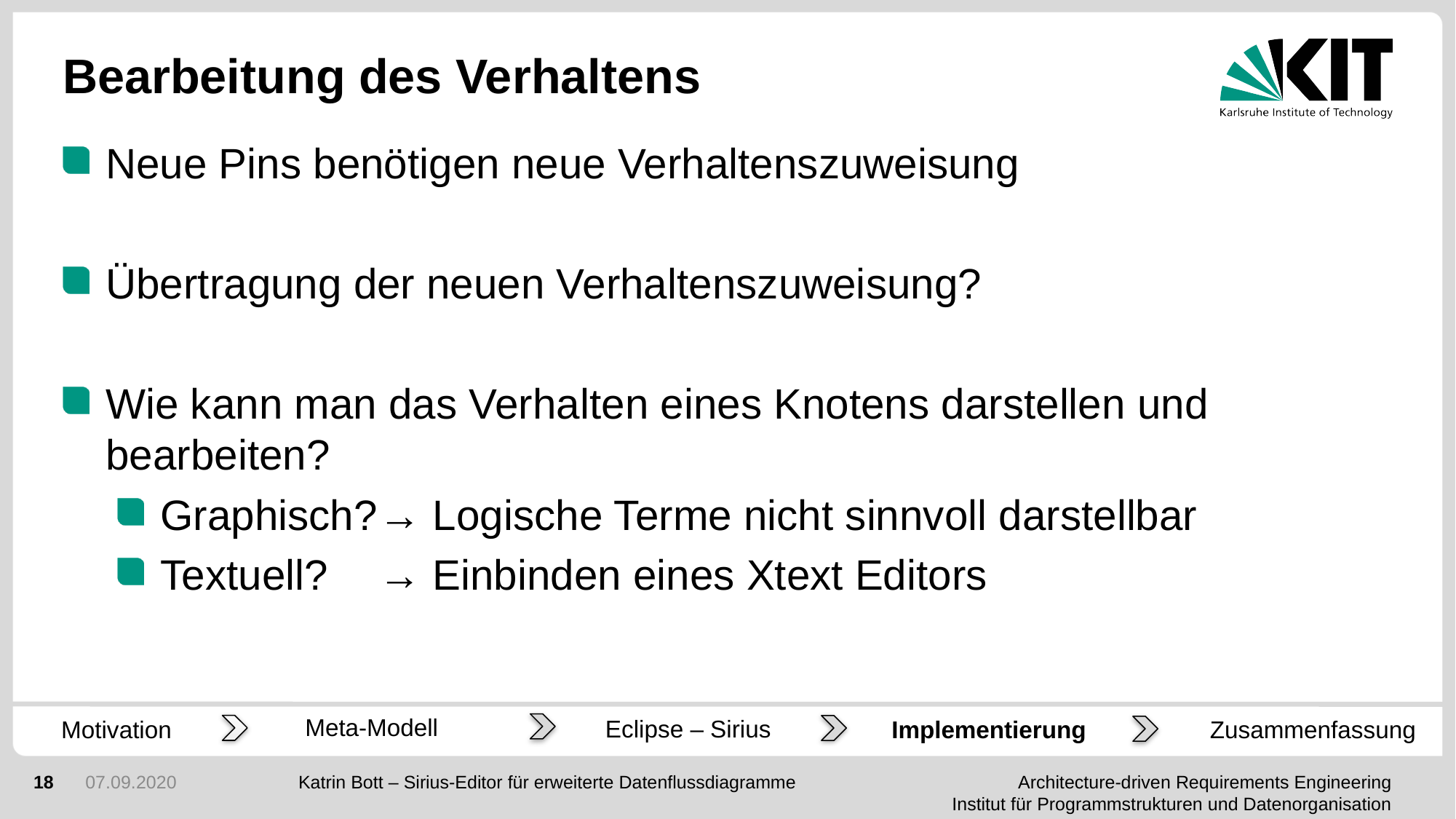

Bearbeitung des Verhaltens
Neue Pins benötigen neue Verhaltenszuweisung

Übertragung der neuen Verhaltenszuweisung?

Wie kann man das Verhalten eines Knotens darstellen und bearbeiten?
Graphisch?	→ Logische Terme nicht sinnvoll darstellbar
Textuell? 	→ Einbinden eines Xtext Editors

Meta-Modell
Eclipse – Sirius
Motivation
Implementierung
Zusammenfassung

18
07.09.2020